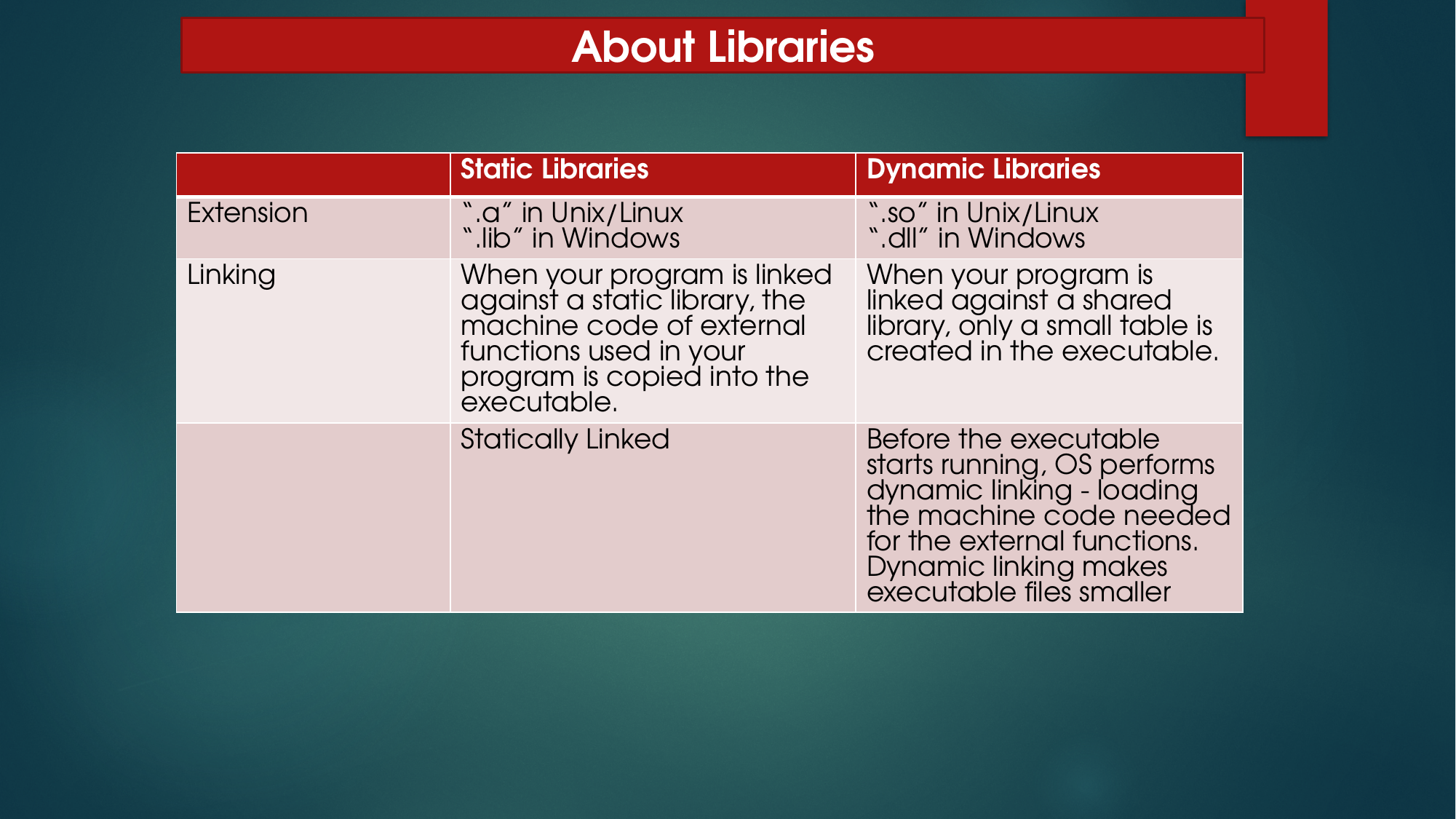

About Libraries
|  | Static Libraries | Dynamic Libraries |
| --- | --- | --- |
| Extension | “.a” in Unix/Linux “.lib” in Windows | “.so” in Unix/Linux “.dll” in Windows |
| Linking | When your program is linked against a static library, the machine code of external functions used in your program is copied into the executable. | When your program is linked against a shared library, only a small table is created in the executable. |
|  | Statically Linked | Before the executable starts running, OS performs dynamic linking - loading the machine code needed for the external functions. Dynamic linking makes executable files smaller |